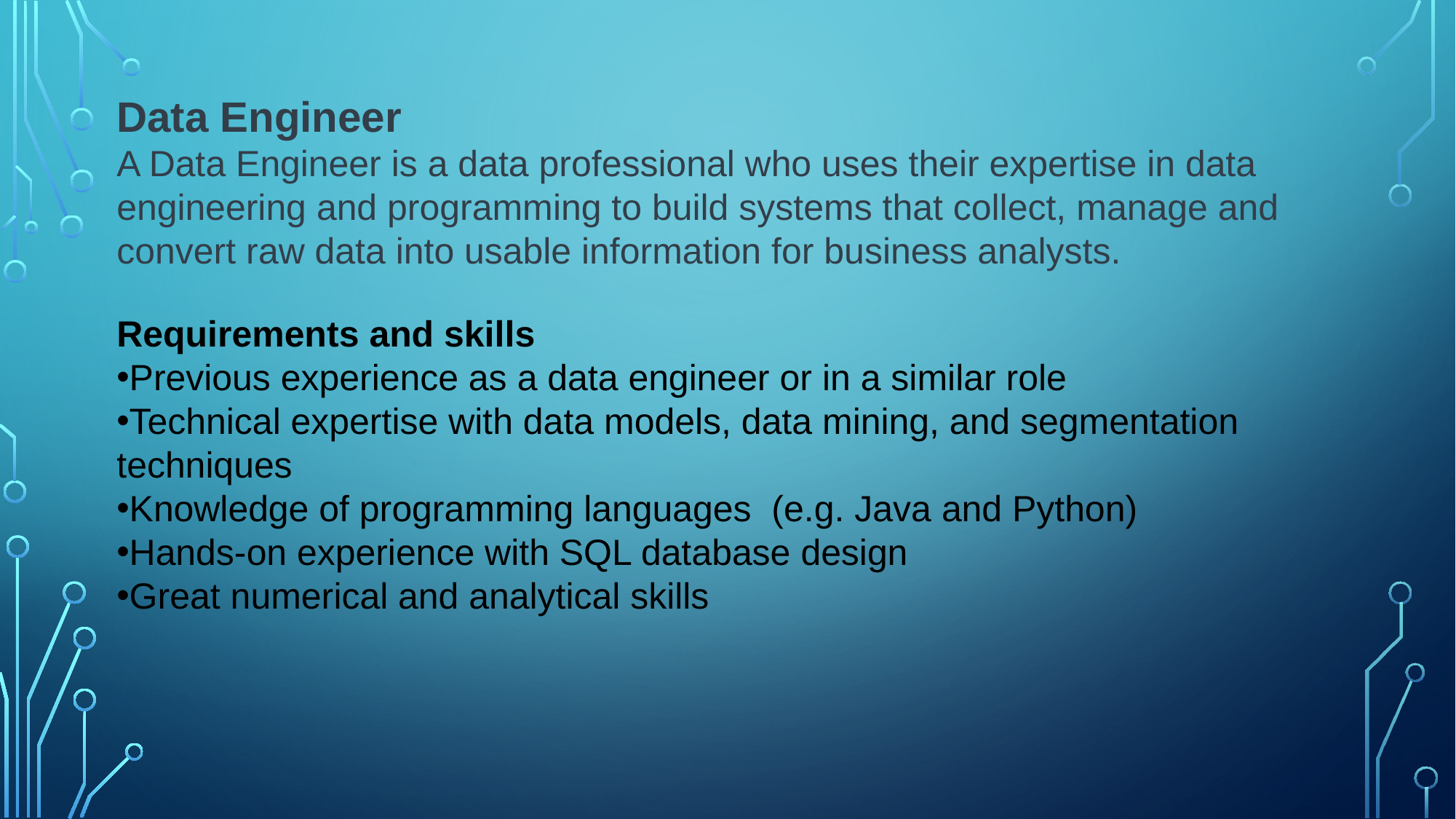

Data Engineer
A Data Engineer is a data professional who uses their expertise in data engineering and programming to build systems that collect, manage and convert raw data into usable information for business analysts.
Requirements and skills
Previous experience as a data engineer or in a similar role
Technical expertise with data models, data mining, and segmentation techniques
Knowledge of programming languages  (e.g. Java and Python)
Hands-on experience with SQL database design
Great numerical and analytical skills